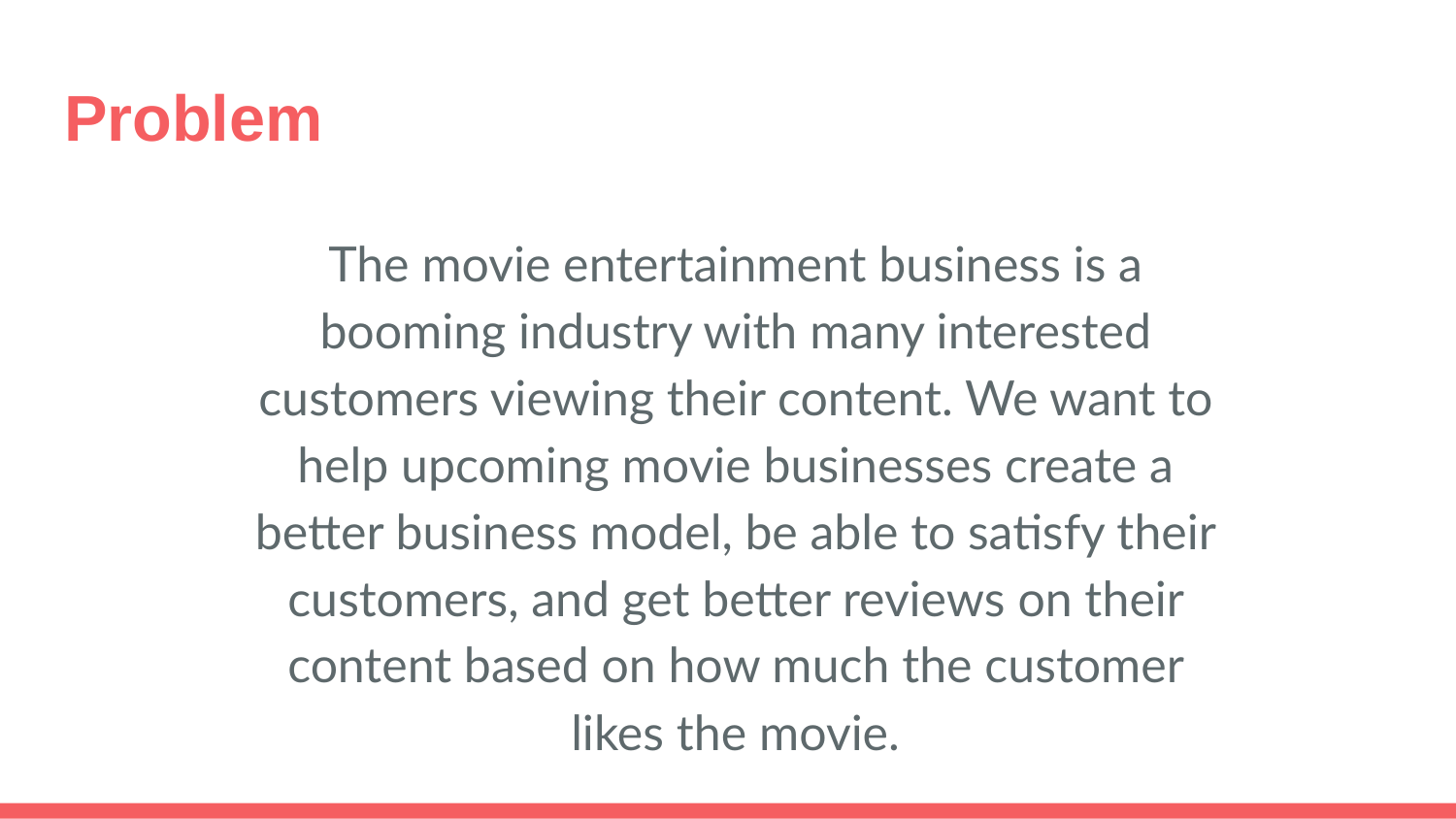

# Problem
The movie entertainment business is a booming industry with many interested customers viewing their content. We want to help upcoming movie businesses create a better business model, be able to satisfy their customers, and get better reviews on their content based on how much the customer likes the movie.